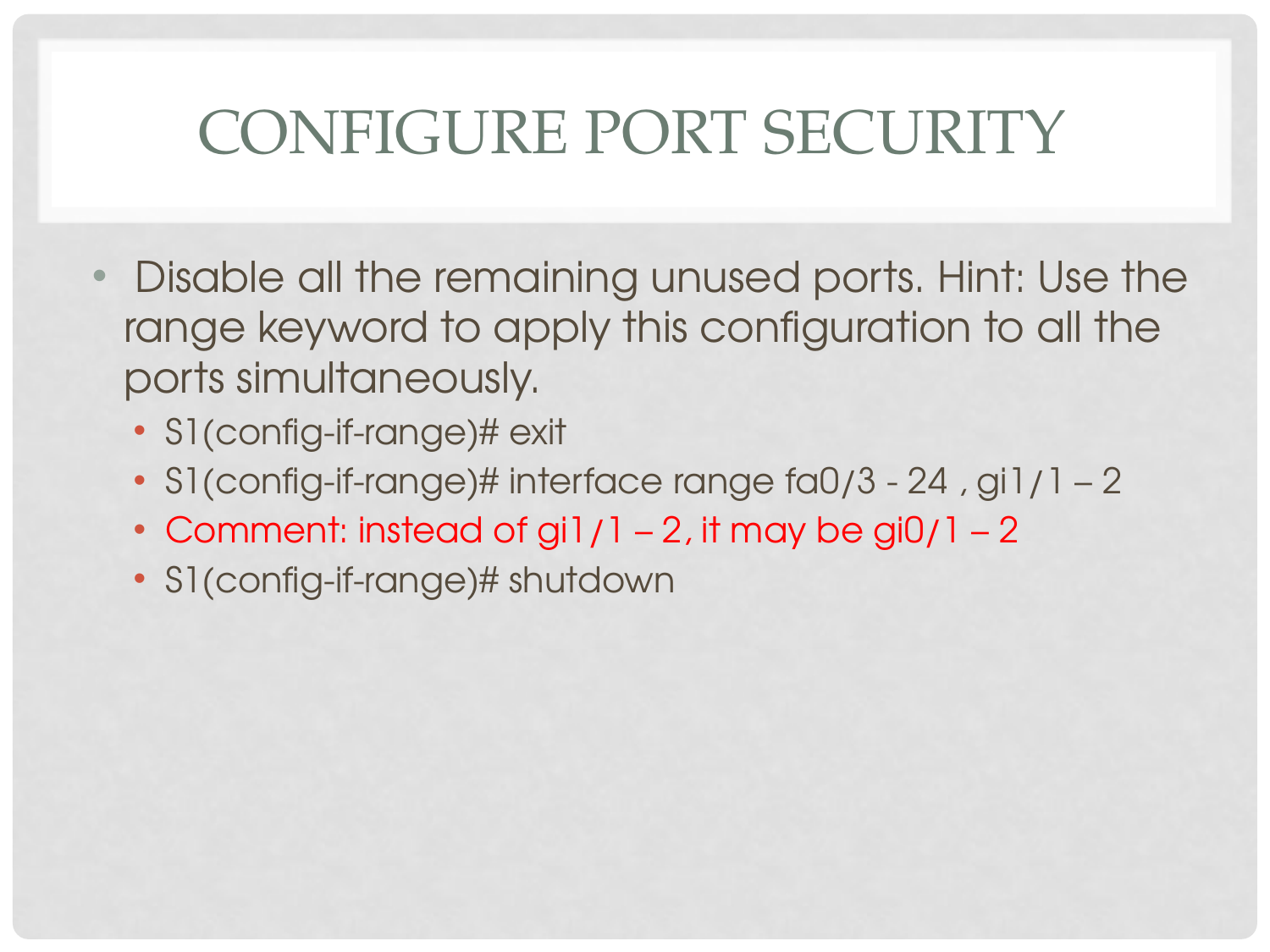

# Configure Port Security
 Disable all the remaining unused ports. Hint: Use the range keyword to apply this configuration to all the ports simultaneously.
S1(config-if-range)# exit
S1(config-if-range)# interface range fa0/3 - 24 , gi1/1 – 2
Comment: instead of gi1/1 – 2, it may be gi0/1 – 2
S1(config-if-range)# shutdown